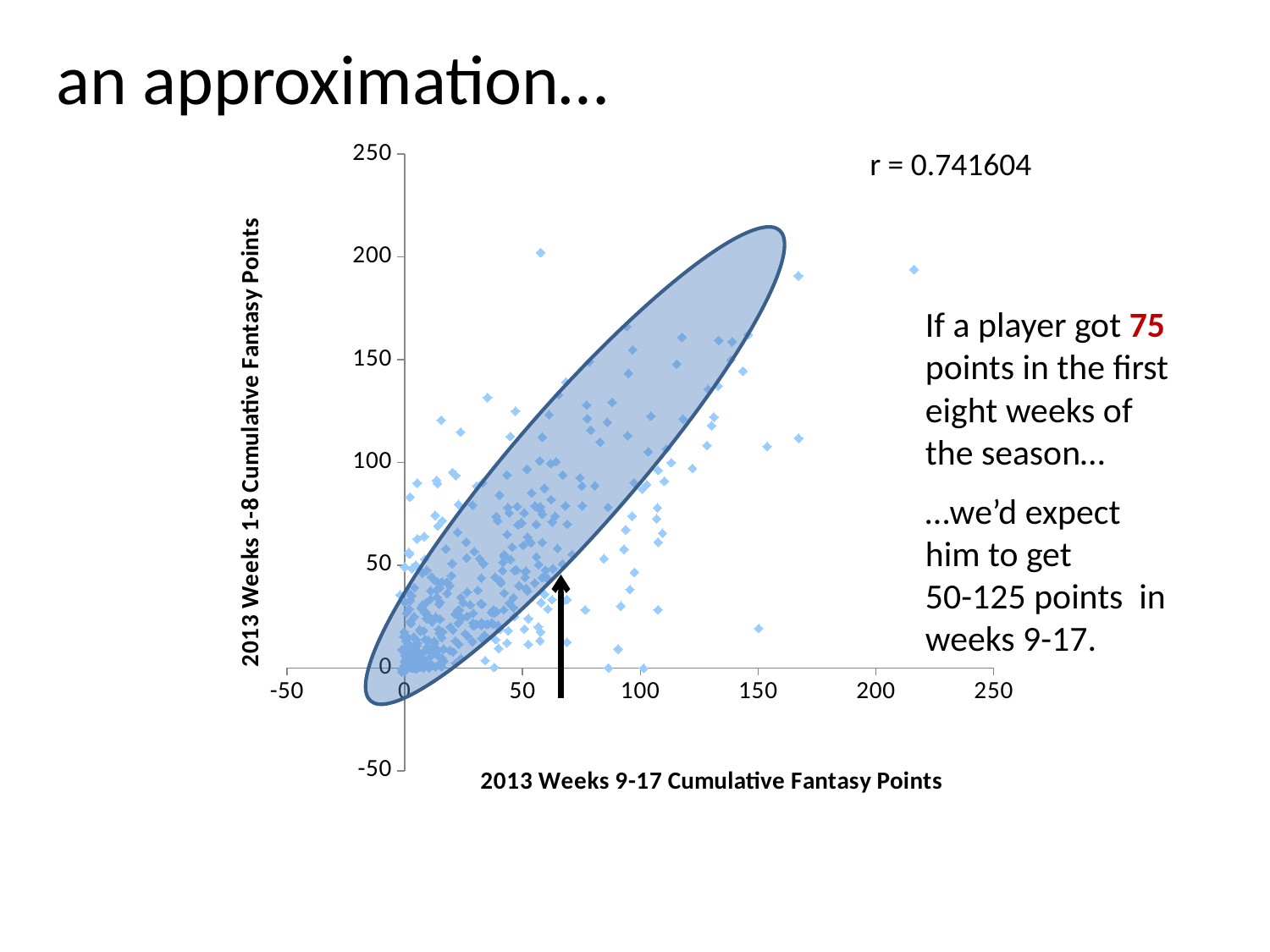

an approximation…

### Chart

| Category |  |
|---|---|
r = 0.741604
If a player got 75 points in the first eight weeks of the season…

…we’d expect him to get
50-125 points  in weeks 9-17.